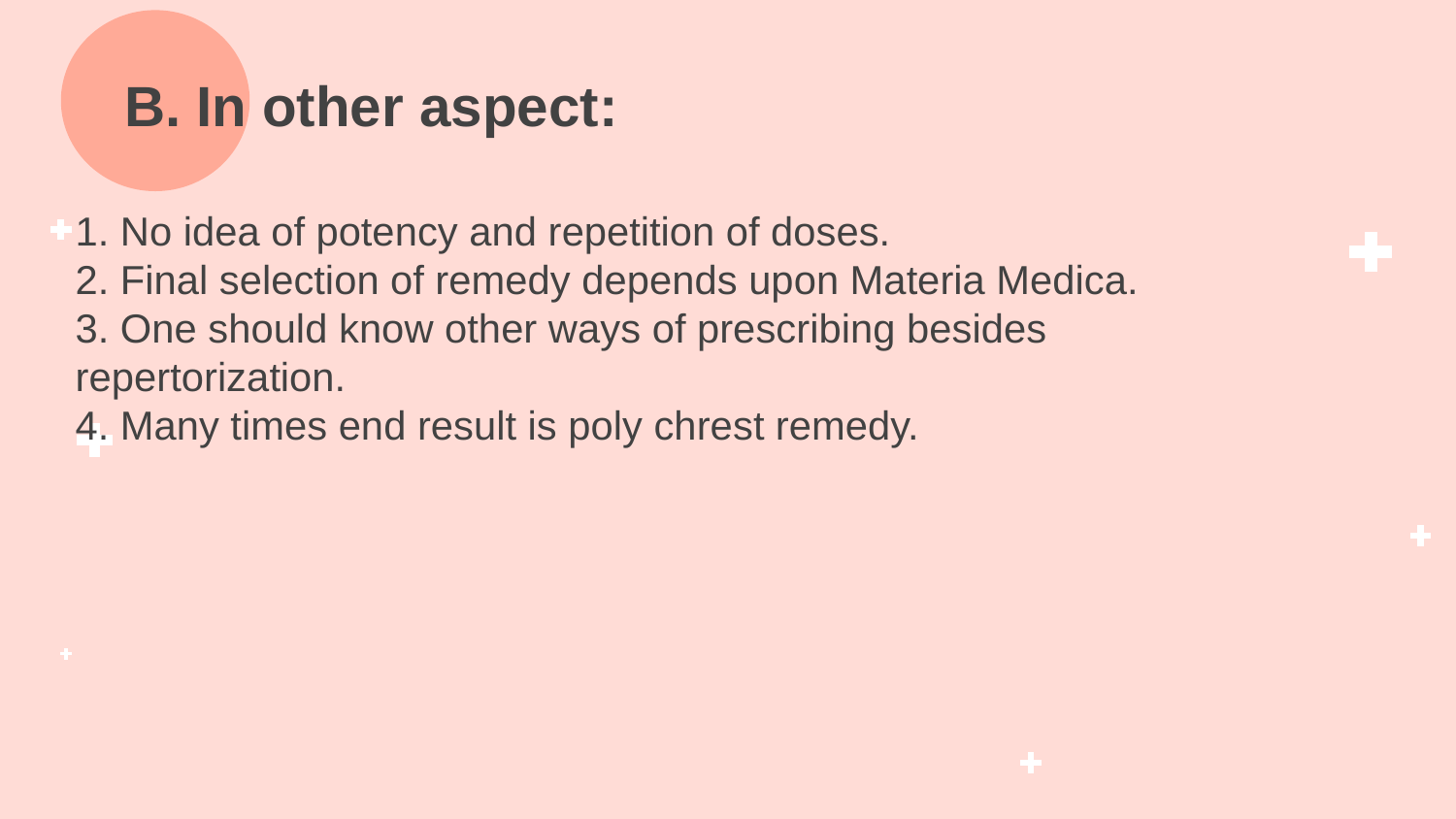

# B. In other aspect:
1. No idea of potency and repetition of doses.
2. Final selection of remedy depends upon Materia Medica.
3. One should know other ways of prescribing besides repertorization.
4. Many times end result is poly chrest remedy.